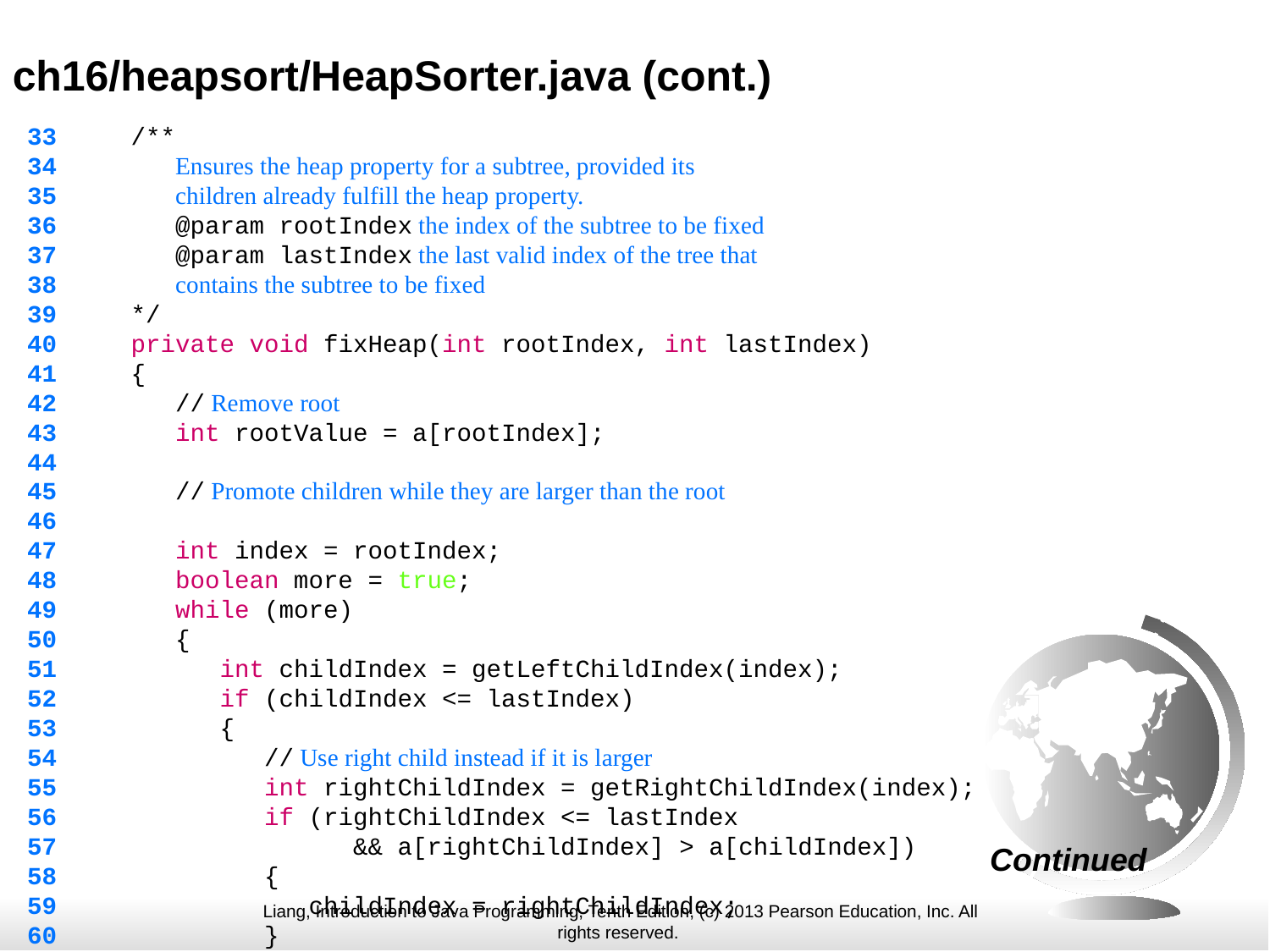

ch16/heapsort/HeapSorter.java (cont.)
 33     /**
 34        Ensures the heap property for a subtree, provided its
 35        children already fulfill the heap property.
 36        @param rootIndex the index of the subtree to be fixed
 37        @param lastIndex the last valid index of the tree that
 38        contains the subtree to be fixed
 39     */
 40     private void fixHeap(int rootIndex, int lastIndex)
 41     {
 42        // Remove root
 43        int rootValue = a[rootIndex];
 44
 45        // Promote children while they are larger than the root
 46
 47        int index = rootIndex;
 48        boolean more = true;
 49        while (more)
 50        {
 51           int childIndex = getLeftChildIndex(index);
 52           if (childIndex <= lastIndex)
 53           {
 54              // Use right child instead if it is larger
 55              int rightChildIndex = getRightChildIndex(index);
 56              if (rightChildIndex <= lastIndex
 57                    && a[rightChildIndex] > a[childIndex])
 58              {
 59                 childIndex = rightChildIndex;
 60              }
Continued